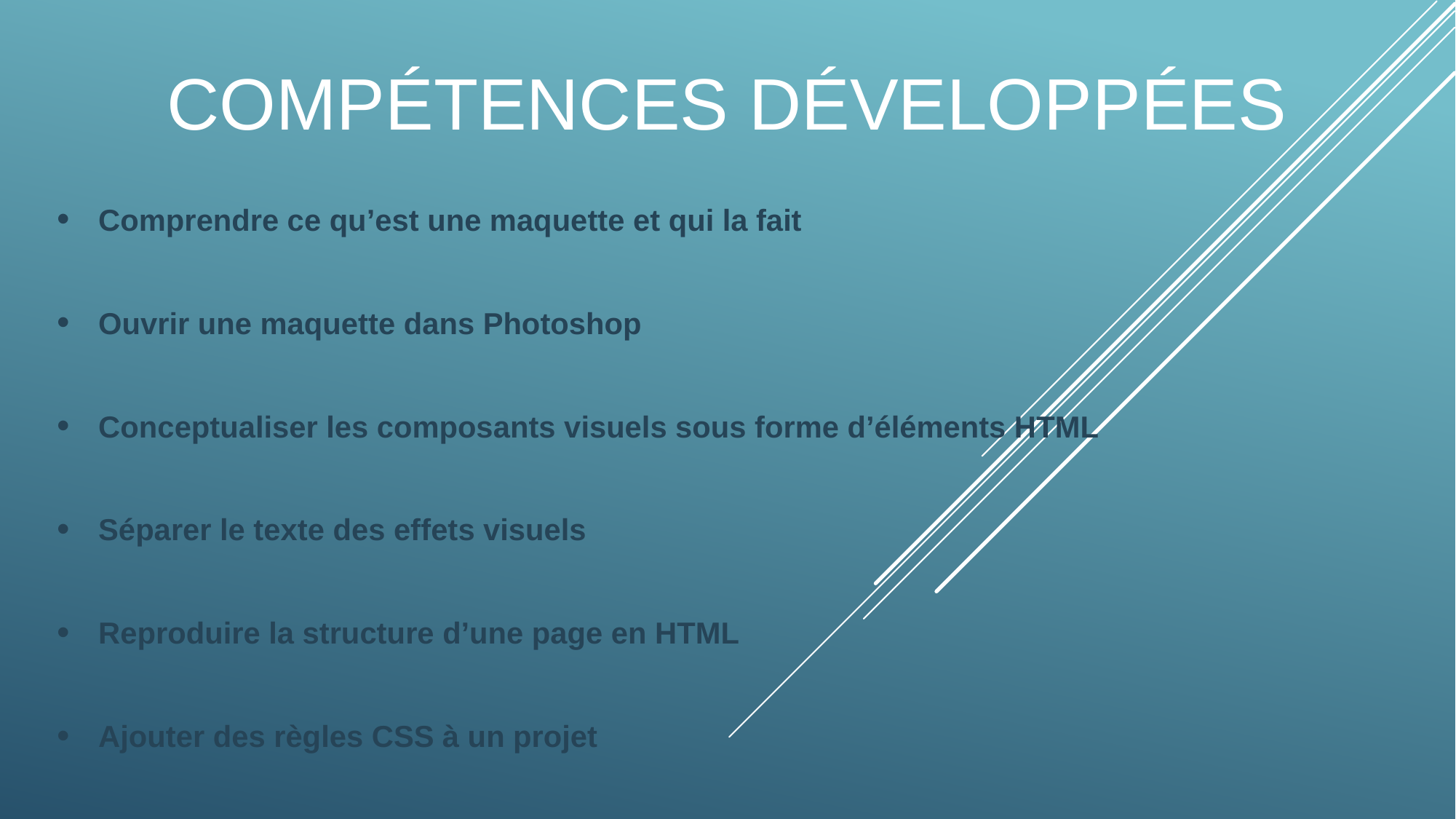

# COMPÉTENCES DÉVELOPPÉES
Comprendre ce qu’est une maquette et qui la fait

Ouvrir une maquette dans Photoshop

Conceptualiser les composants visuels sous forme d’éléments HTML

Séparer le texte des effets visuels

Reproduire la structure d’une page en HTML

Ajouter des règles CSS à un projet